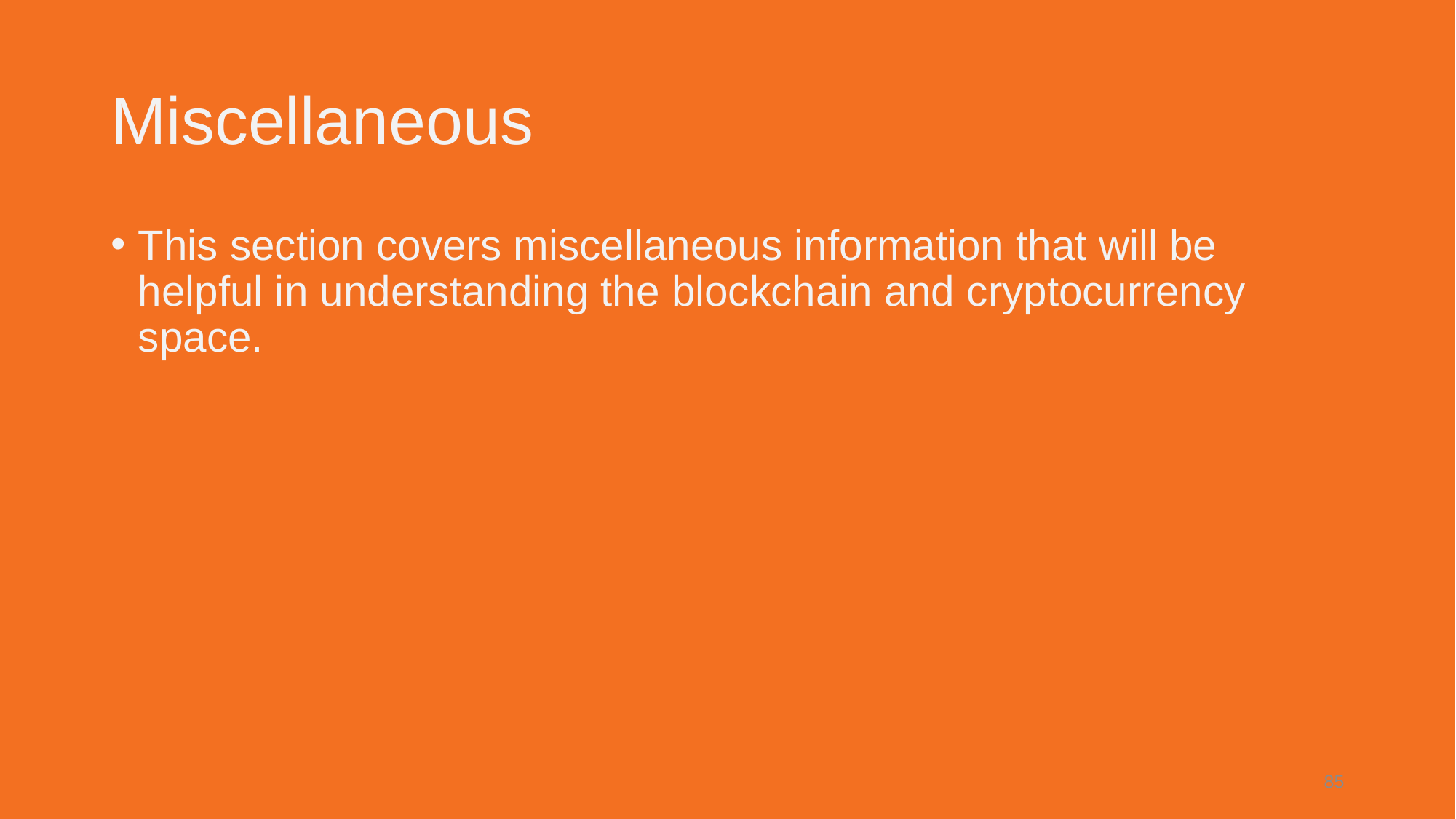

# Miscellaneous
This section covers miscellaneous information that will be helpful in understanding the blockchain and cryptocurrency space.
85